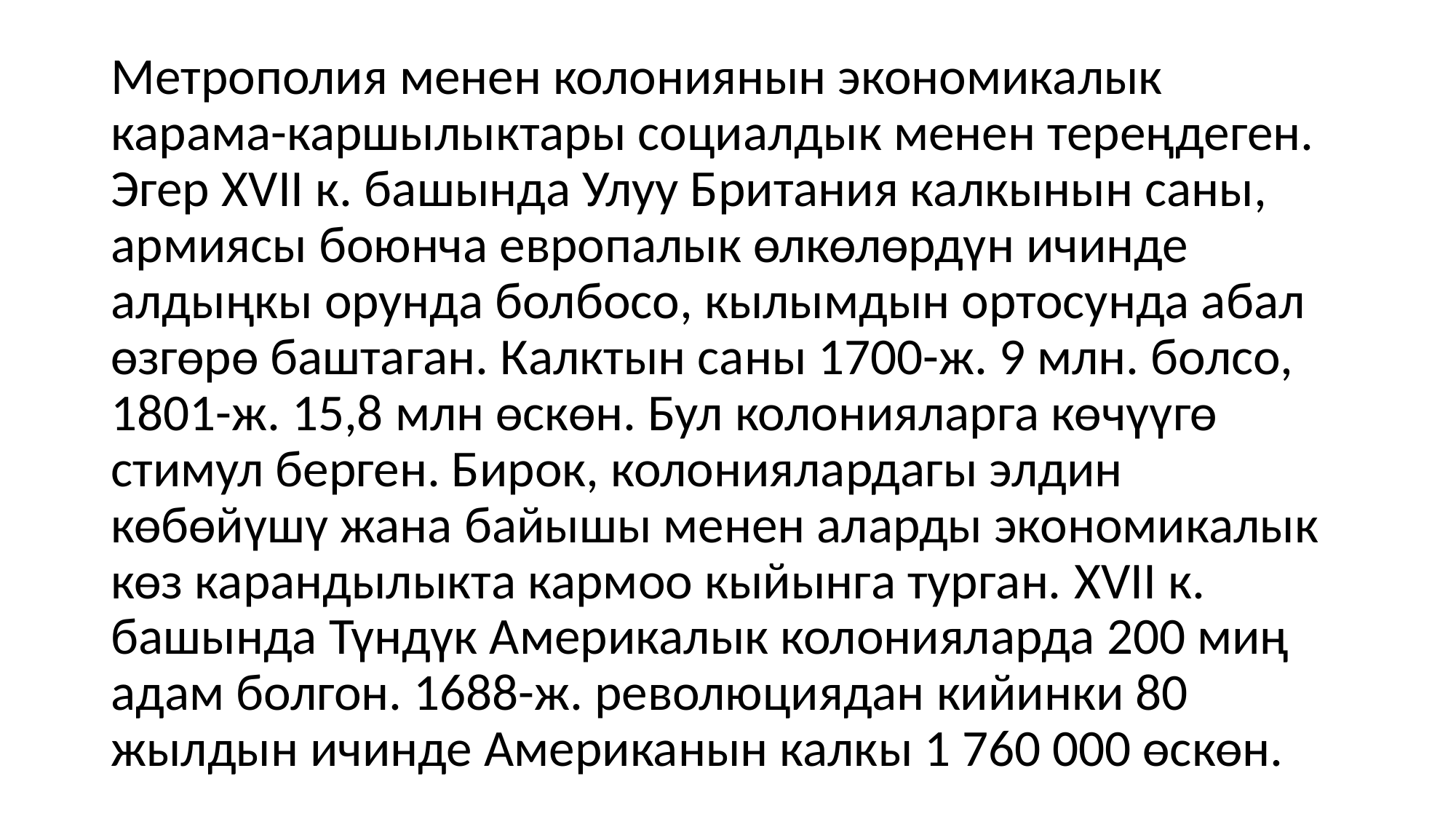

# Метрополия менен колониянын экономикалык карама-каршылыктары социалдык менен тереңдеген. Эгер XVII к. башында Улуу Британия калкынын саны, армиясы боюнча европалык өлкөлөрдүн ичинде алдыңкы орунда болбосо, кылымдын ортосунда абал өзгөрө баштаган. Калктын саны 1700-ж. 9 млн. болсо, 1801-ж. 15,8 млн өскөн. Бул колонияларга көчүүгө стимул берген. Бирок, колониялардагы элдин көбөйүшү жана байышы менен аларды экономикалык көз карандылыкта кармоо кыйынга турган. XVII к. башында Түндүк Америкалык колонияларда 200 миң адам болгон. 1688-ж. революциядан кийинки 80 жылдын ичинде Американын калкы 1 760 000 өскөн.